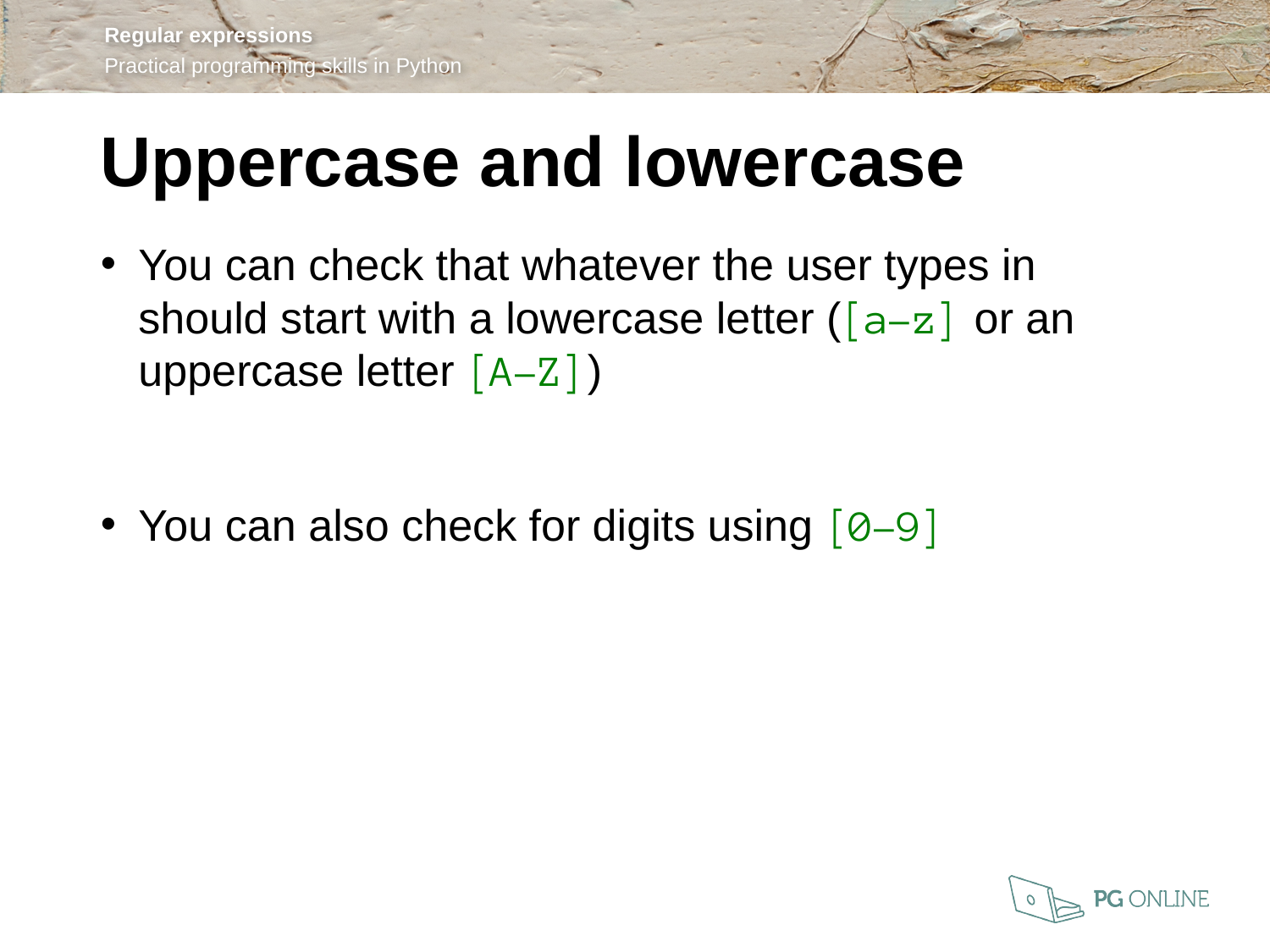

Uppercase and lowercase
You can check that whatever the user types in should start with a lowercase letter ([a-z] or an uppercase letter [A-Z])

You can also check for digits using [0-9]